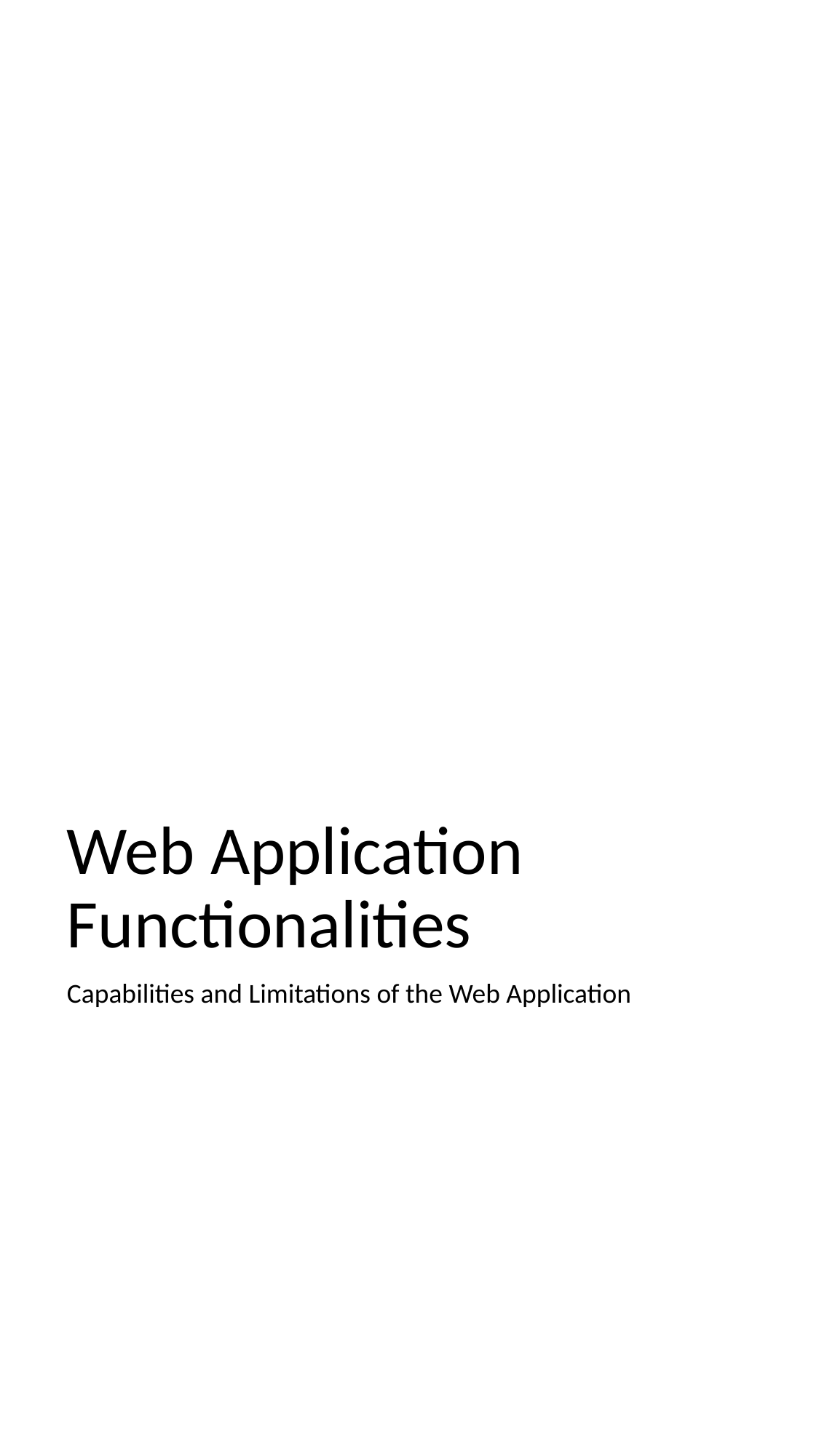

# Web Application Functionalities
Capabilities and Limitations of the Web Application